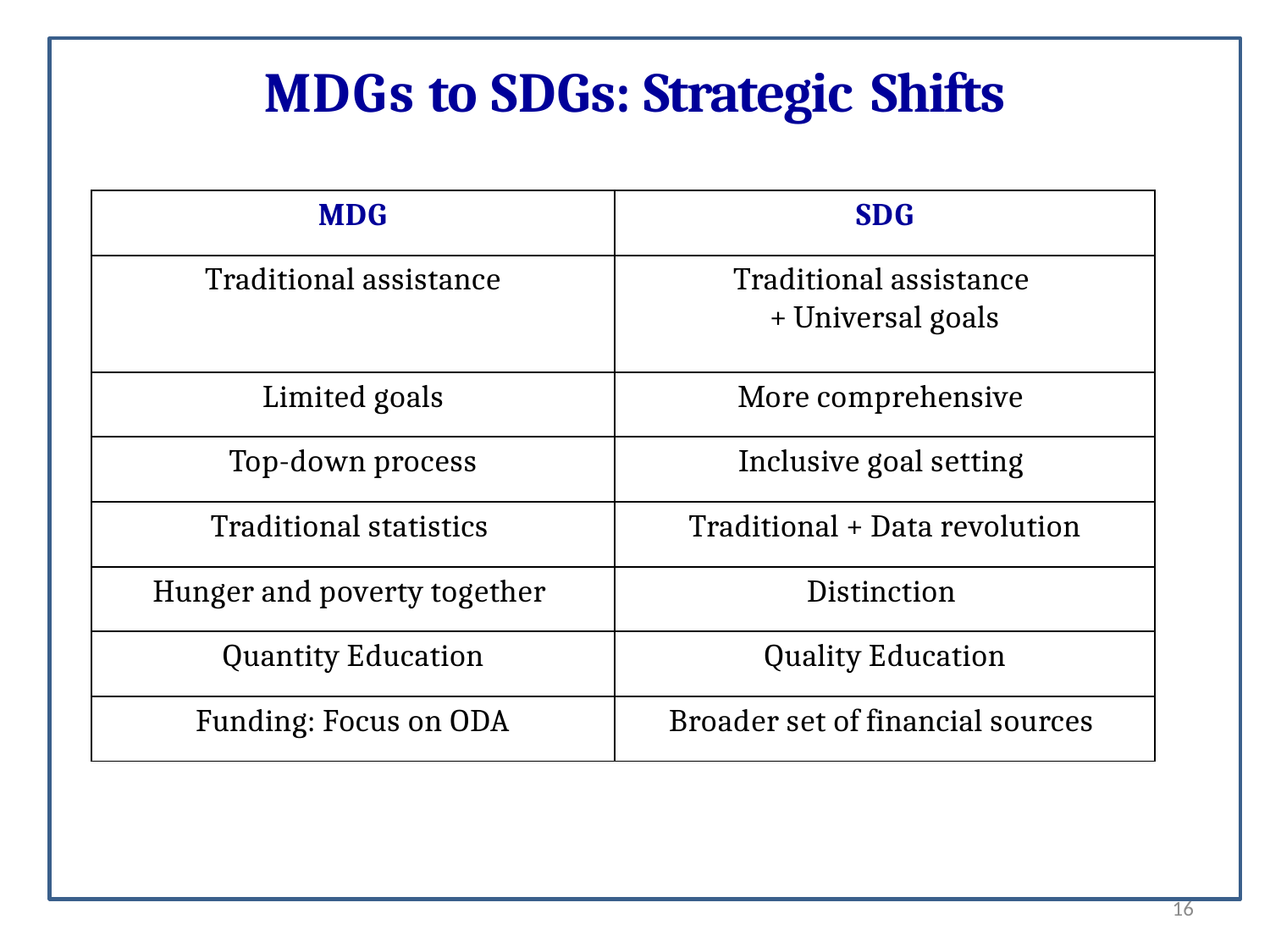

# MDGs to SDGs: Strategic  Shifts
| MDG | SDG |
| --- | --- |
| Traditional assistance | Traditional assistance + Universal goals |
| Limited goals | More comprehensive |
| Top-down process | Inclusive goal setting |
| Traditional statistics | Traditional + Data revolution |
| Hunger and poverty together | Distinction |
| Quantity Education | Quality Education |
| Funding: Focus on ODA | Broader set of financial sources |
16